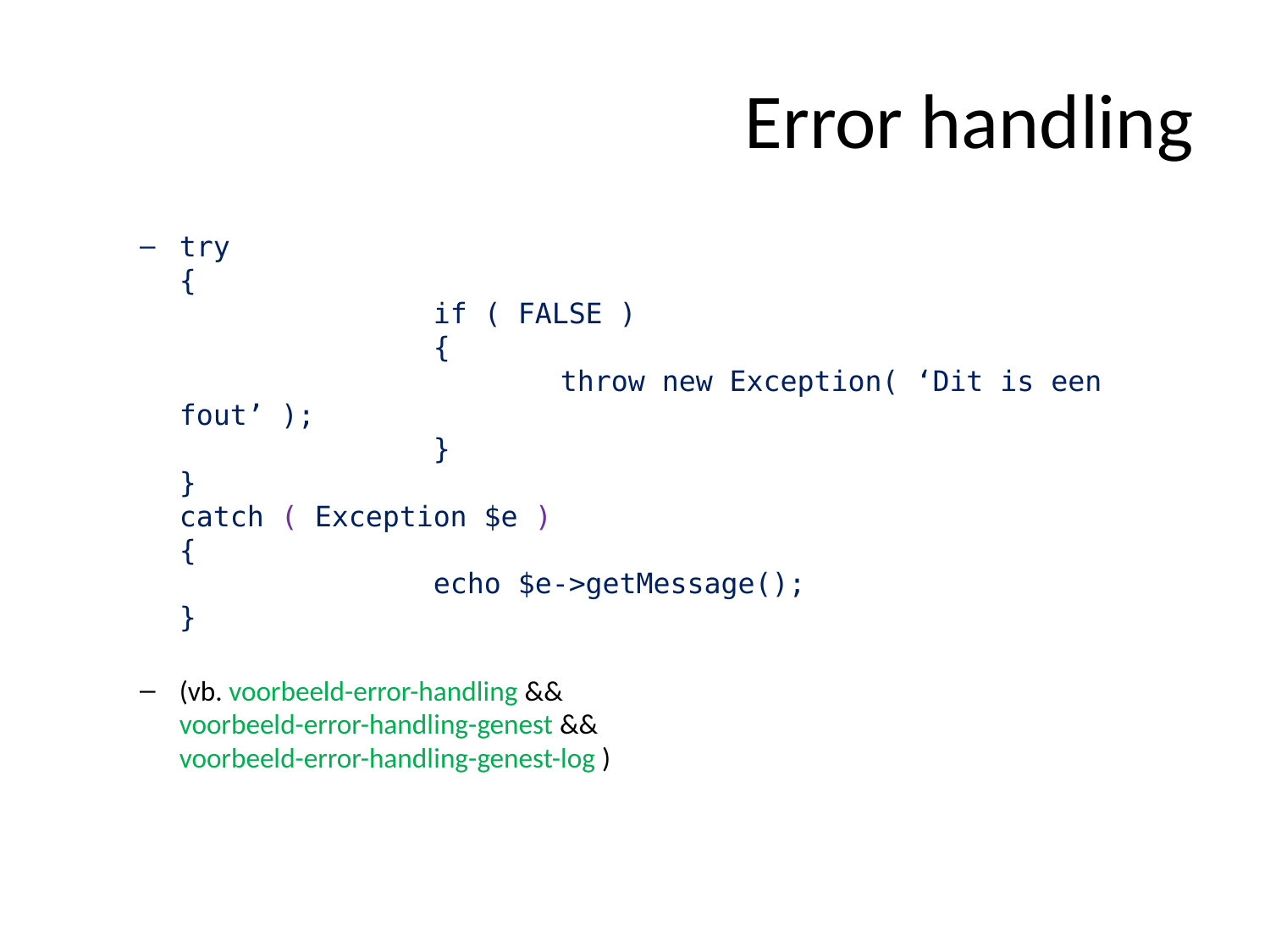

# Error handling
try
{
		if ( FALSE )
		{
			throw new Exception( ‘Dit is een fout’ );
		}
}
catch ( Exception $e )
{
		echo $e->getMessage();
}
(vb. voorbeeld-error-handling &&
voorbeeld-error-handling-genest &&
voorbeeld-error-handling-genest-log )